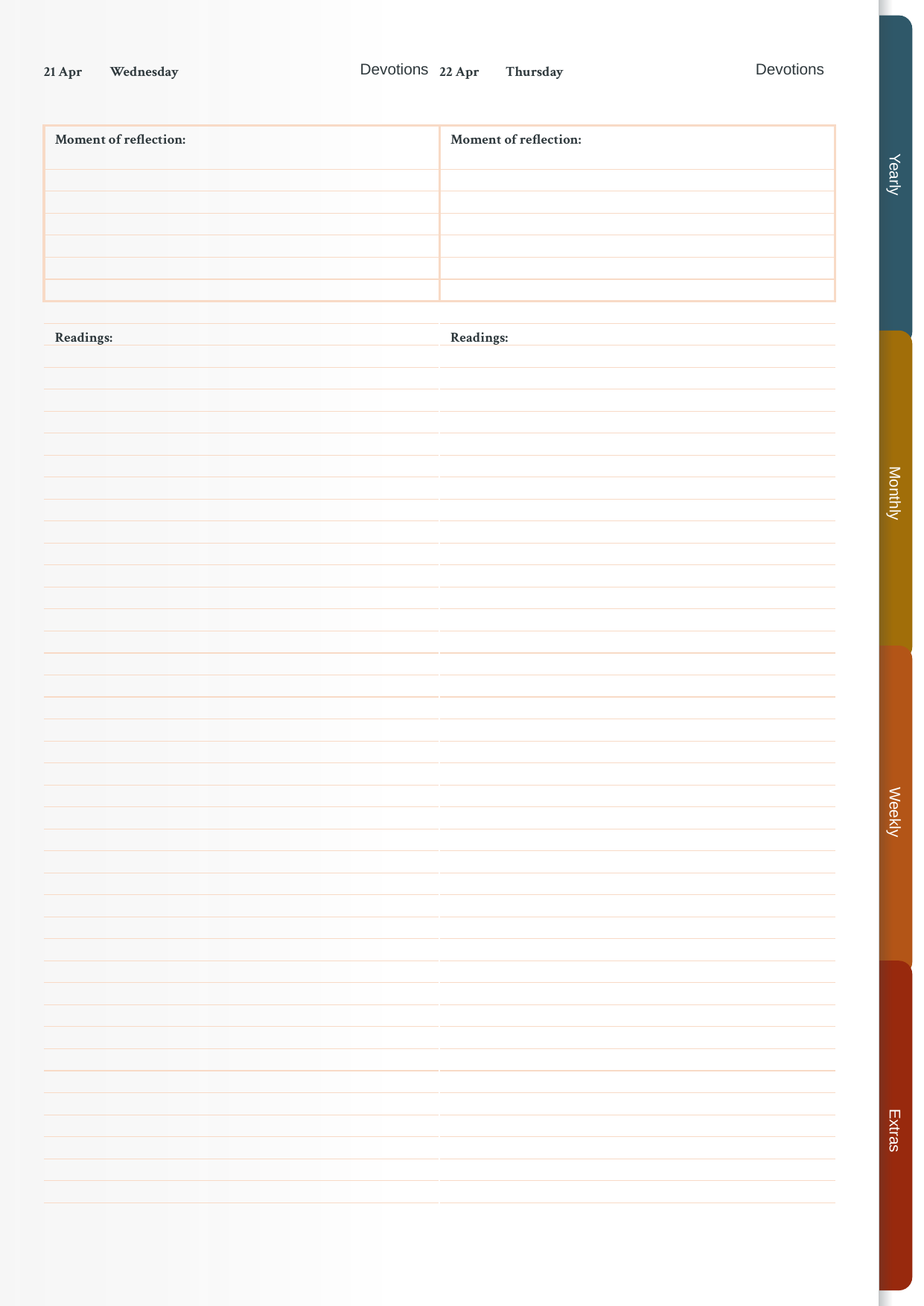

# 21April - 22April
Yearly
21 Apr
Wednesday
Devotions
22 Apr
Thursday
Devotions
Monthly
Weekly
Extras